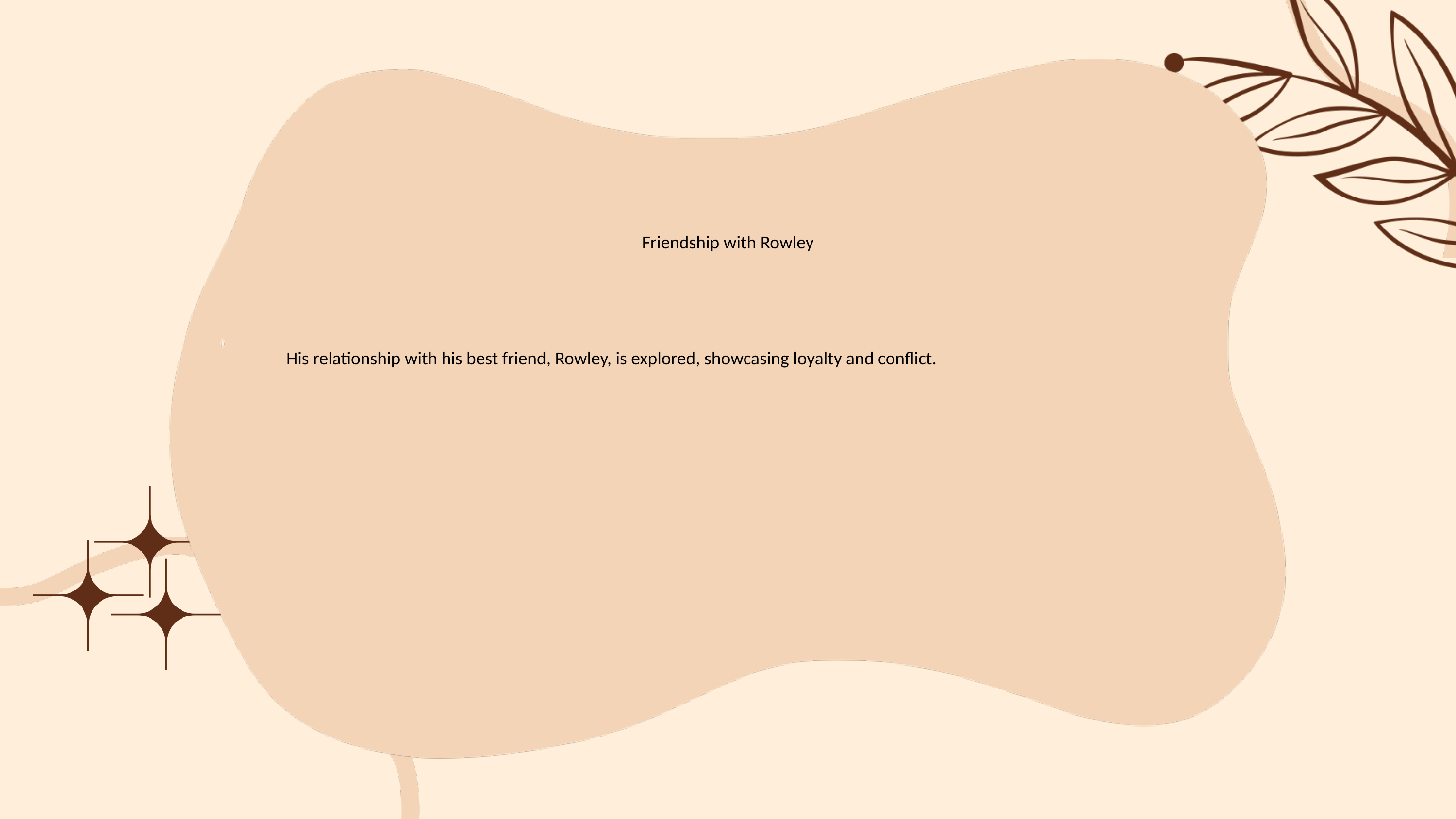

#

Friendship with Rowley
His relationship with his best friend, Rowley, is explored, showcasing loyalty and conflict.